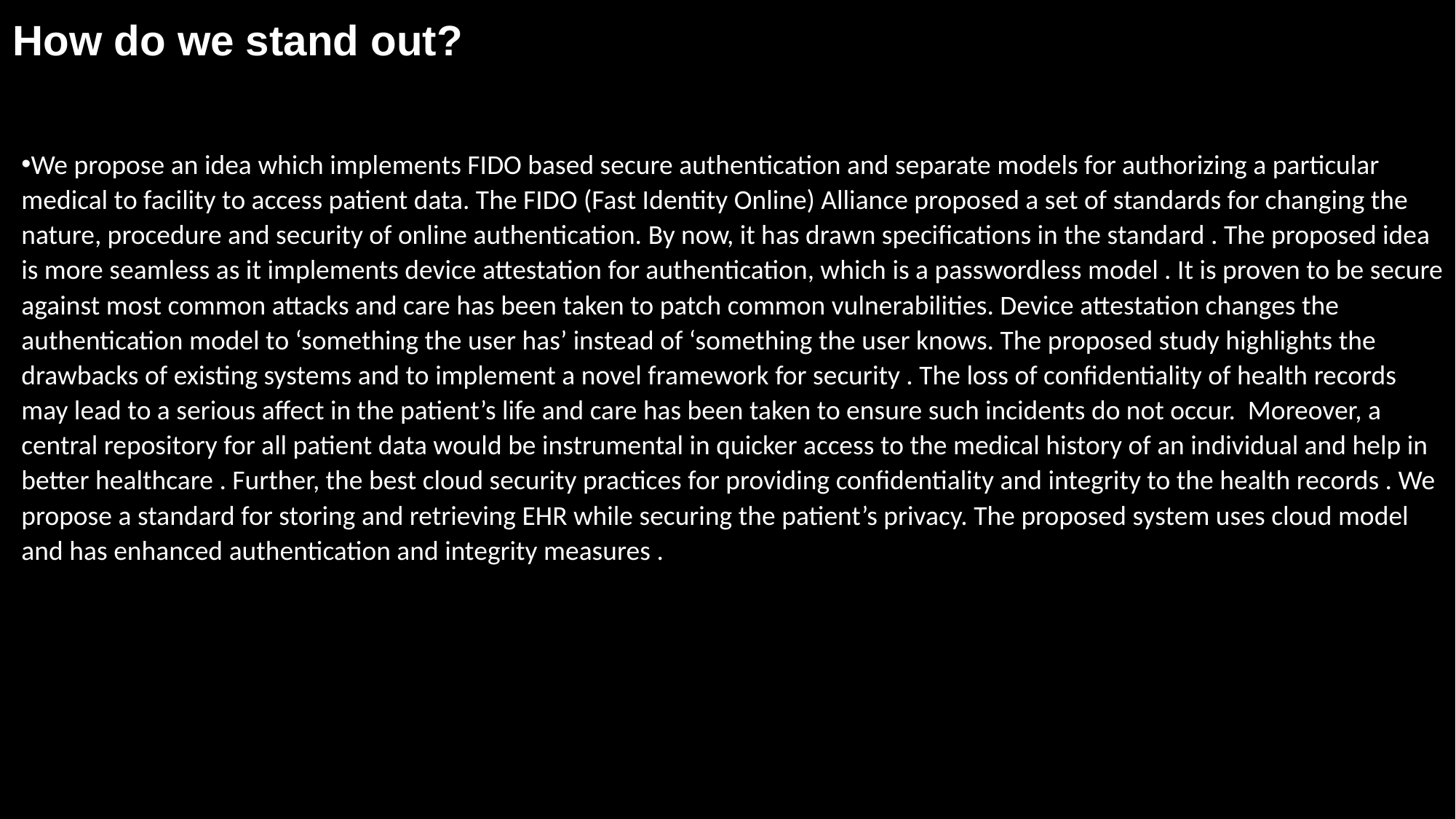

# How do we stand out?
We propose an idea which implements FIDO based secure authentication and separate models for authorizing a particular medical to facility to access patient data. The FIDO (Fast Identity Online) Alliance proposed a set of standards for changing the nature, procedure and security of online authentication. By now, it has drawn specifications in the standard . The proposed idea is more seamless as it implements device attestation for authentication, which is a passwordless model . It is proven to be secure against most common attacks and care has been taken to patch common vulnerabilities. Device attestation changes the authentication model to ‘something the user has’ instead of ‘something the user knows. The proposed study highlights the drawbacks of existing systems and to implement a novel framework for security . The loss of confidentiality of health records may lead to a serious affect in the patient’s life and care has been taken to ensure such incidents do not occur.  Moreover, a central repository for all patient data would be instrumental in quicker access to the medical history of an individual and help in better healthcare . Further, the best cloud security practices for providing confidentiality and integrity to the health records . We propose a standard for storing and retrieving EHR while securing the patient’s privacy. The proposed system uses cloud model and has enhanced authentication and integrity measures .